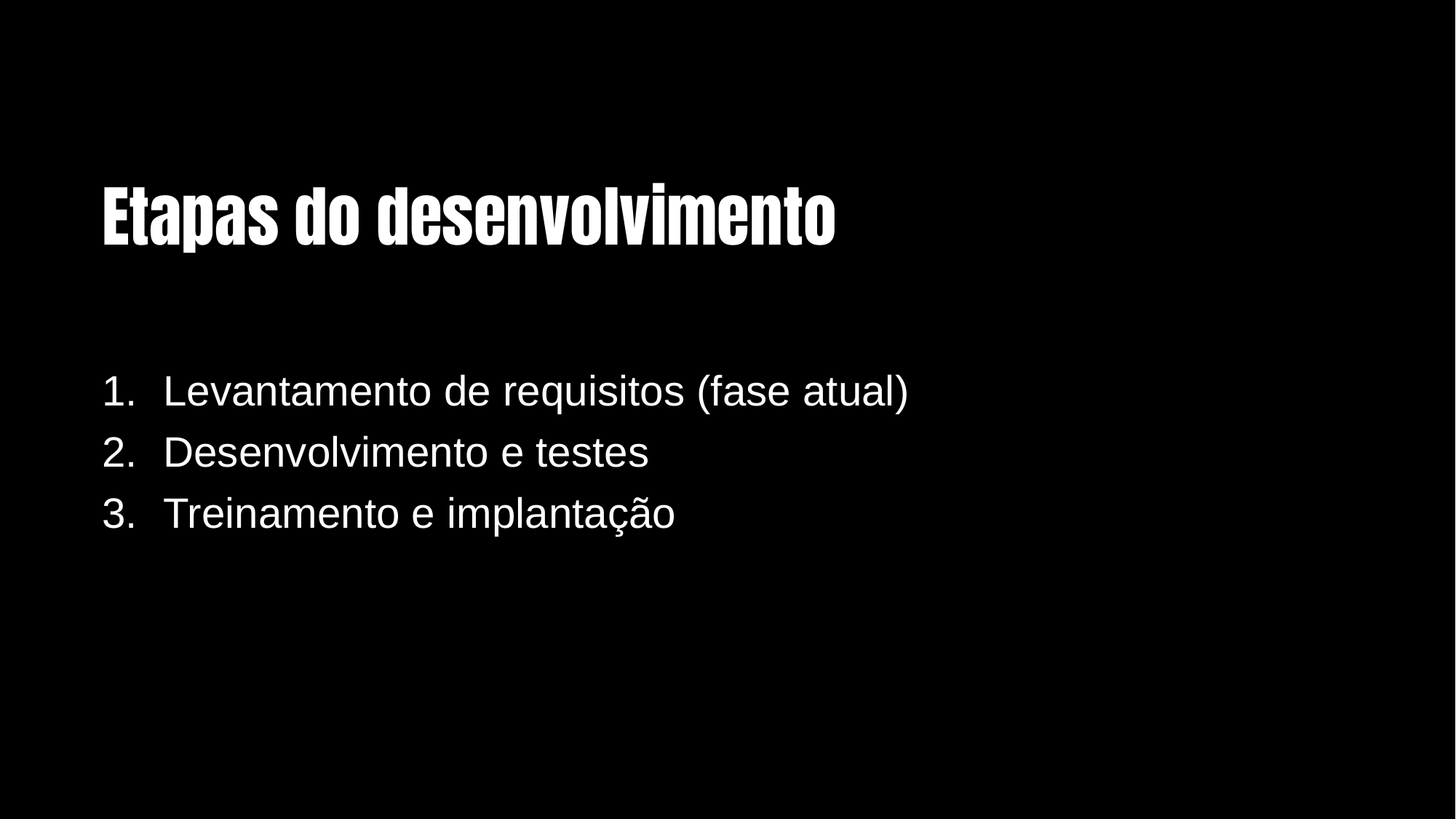

# Etapas do desenvolvimento
Levantamento de requisitos (fase atual)
Desenvolvimento e testes
Treinamento e implantação